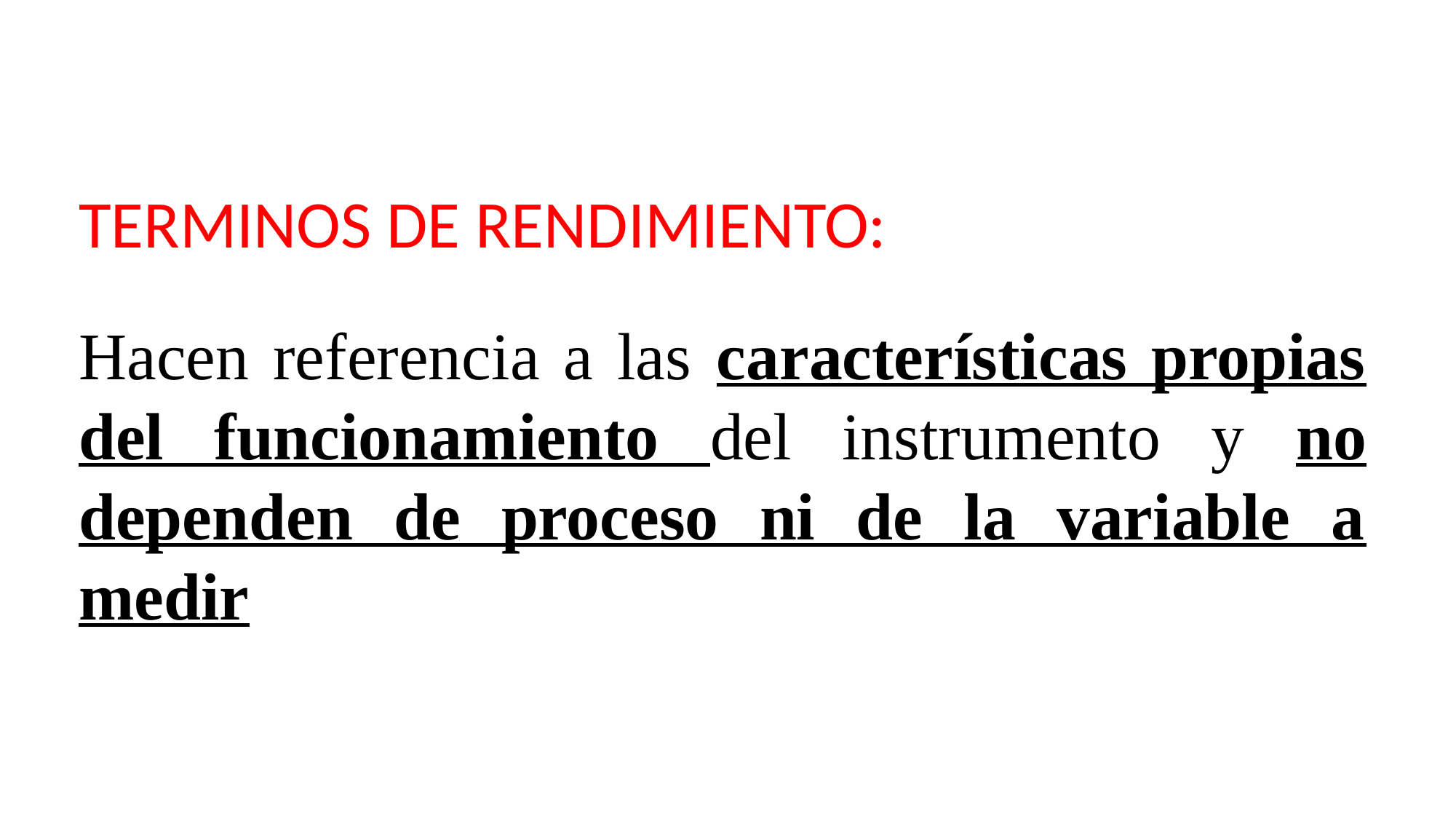

TERMINOS DE RENDIMIENTO:
Hacen referencia a las características propias del funcionamiento del instrumento y no dependen de proceso ni de la variable a medir